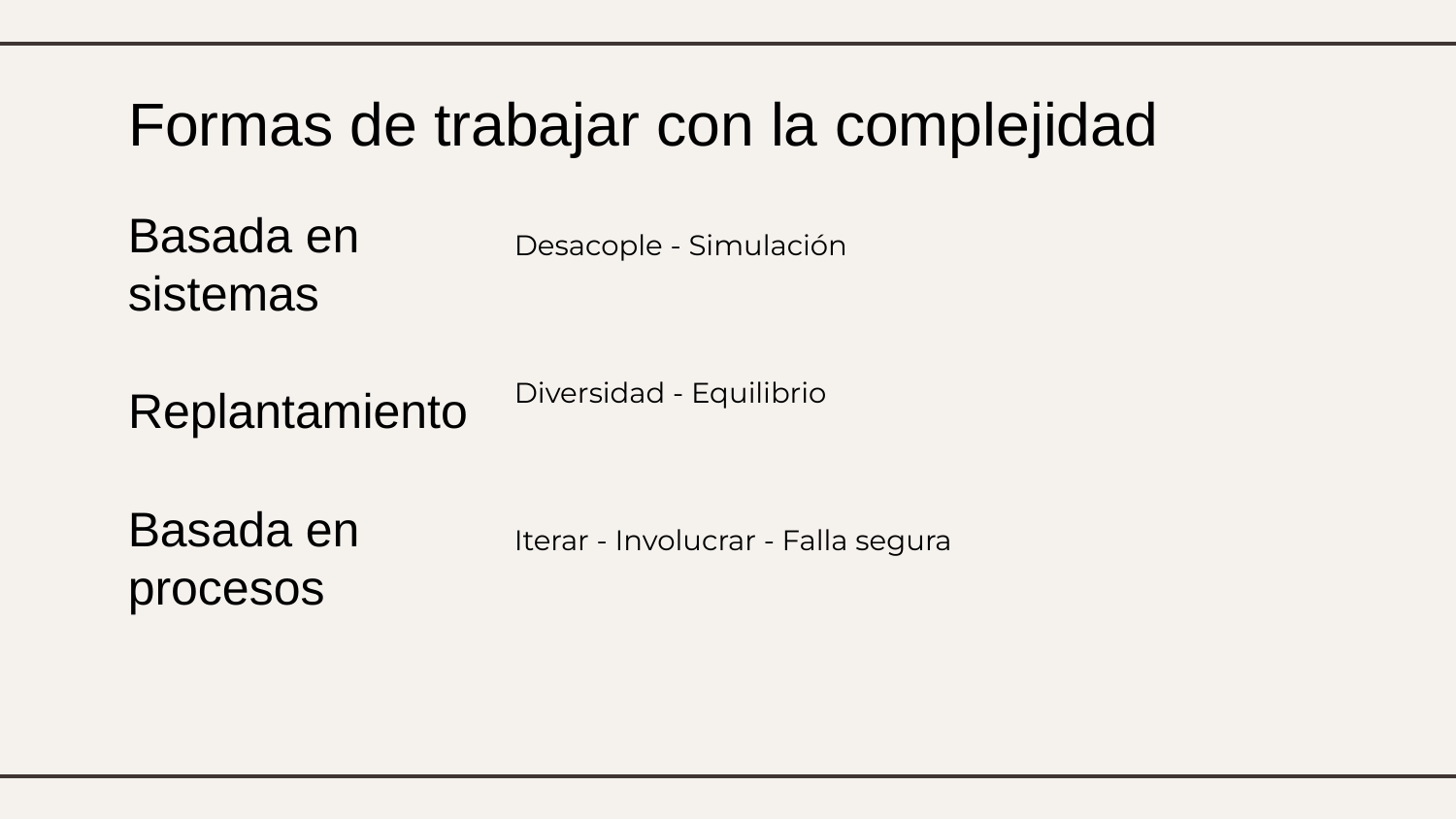

# Formas de trabajar con la complejidad
Desacople - Simulación
Basada en sistemas
Diversidad - Equilibrio
Replantamiento
Iterar - Involucrar - Falla segura
Basada en procesos